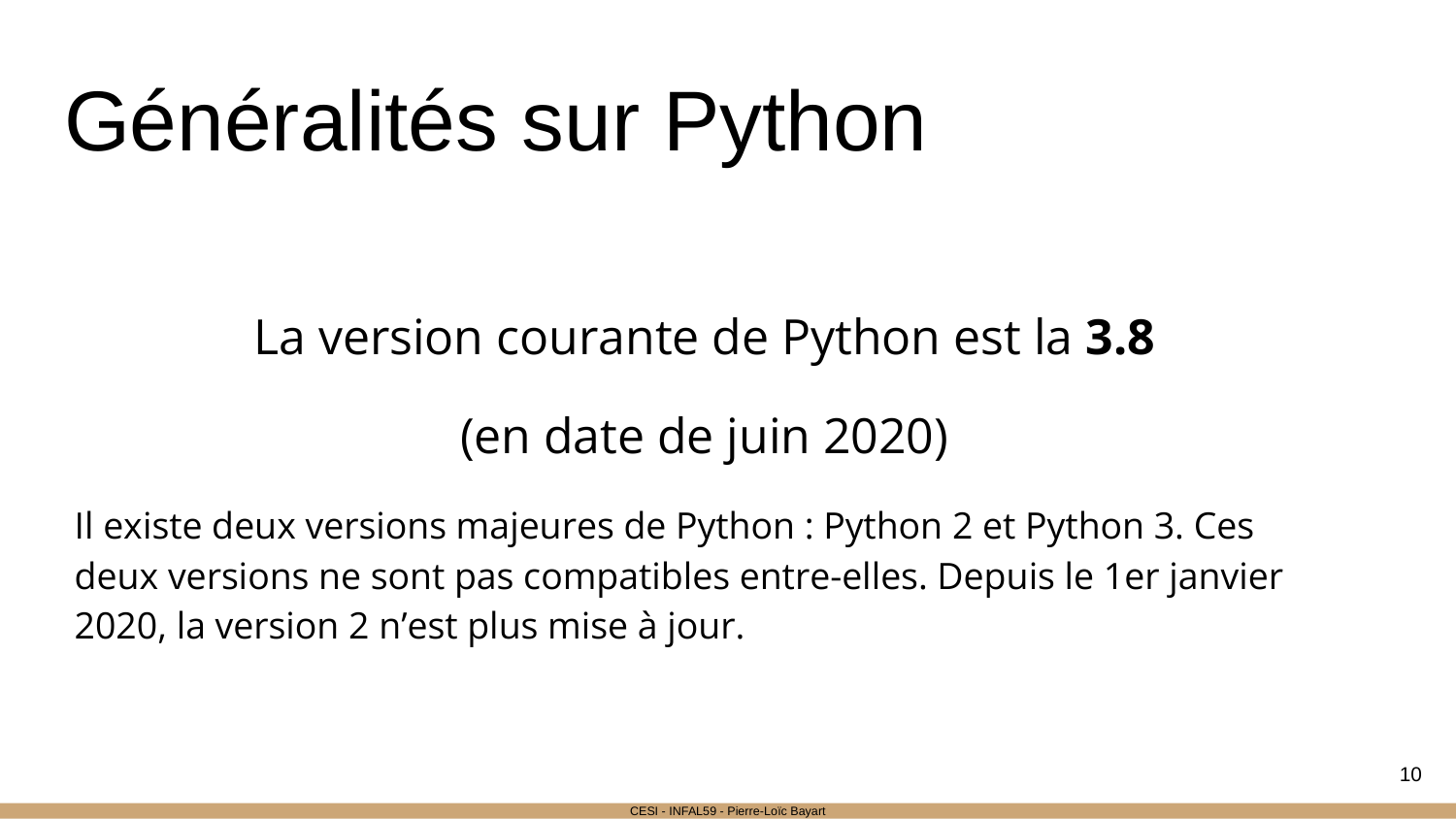

# Généralités sur Python
La version courante de Python est la 3.8
(en date de juin 2020)
Il existe deux versions majeures de Python : Python 2 et Python 3. Ces deux versions ne sont pas compatibles entre-elles. Depuis le 1er janvier 2020, la version 2 n’est plus mise à jour.

10